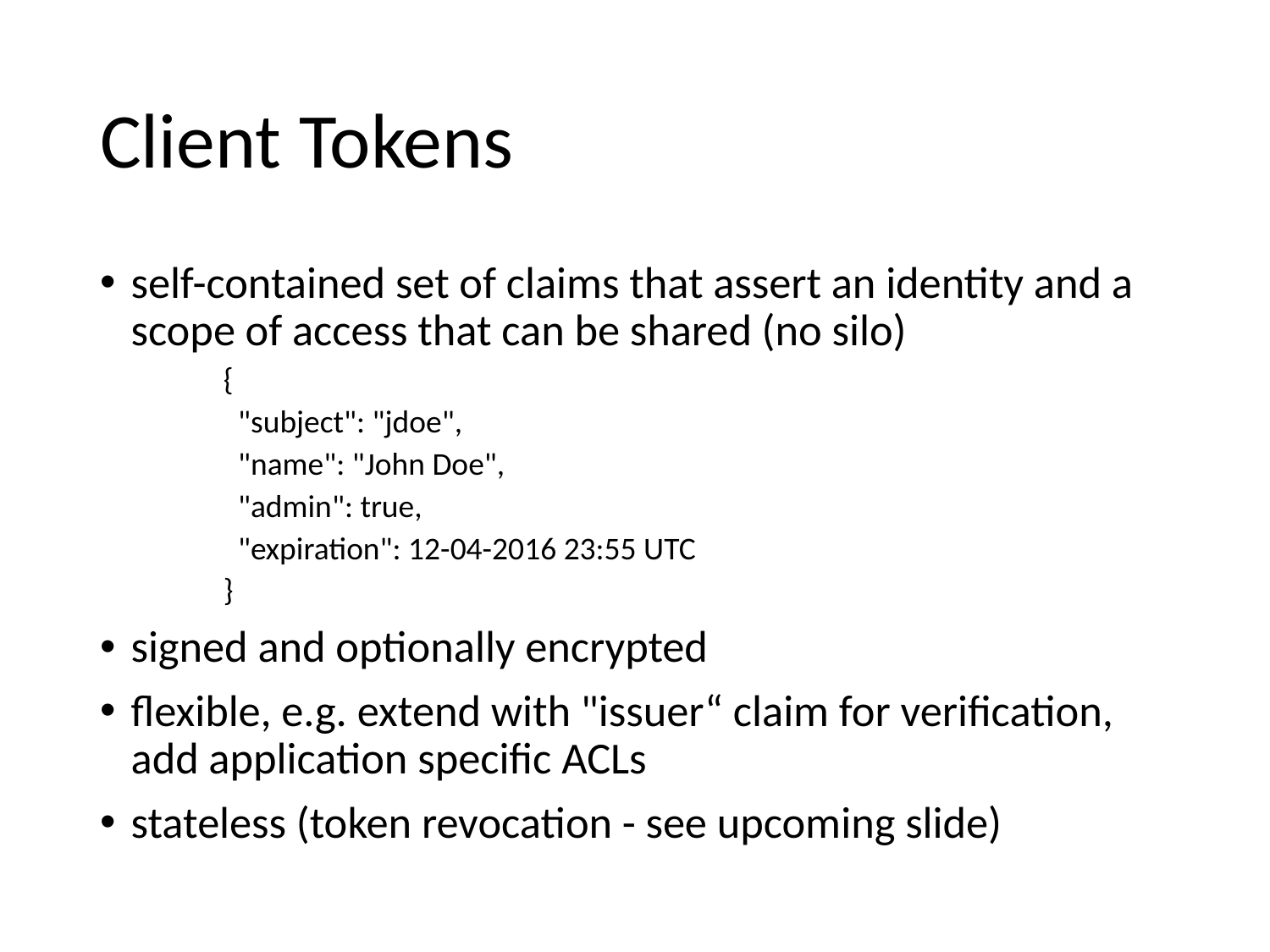

# Client Tokens
self-contained set of claims that assert an identity and a scope of access that can be shared (no silo)
{
  "subject": "jdoe",
  "name": "John Doe",
  "admin": true,
  "expiration": 12-04-2016 23:55 UTC
}
signed and optionally encrypted
flexible, e.g. extend with "issuer“ claim for verification, add application specific ACLs
stateless (token revocation - see upcoming slide)